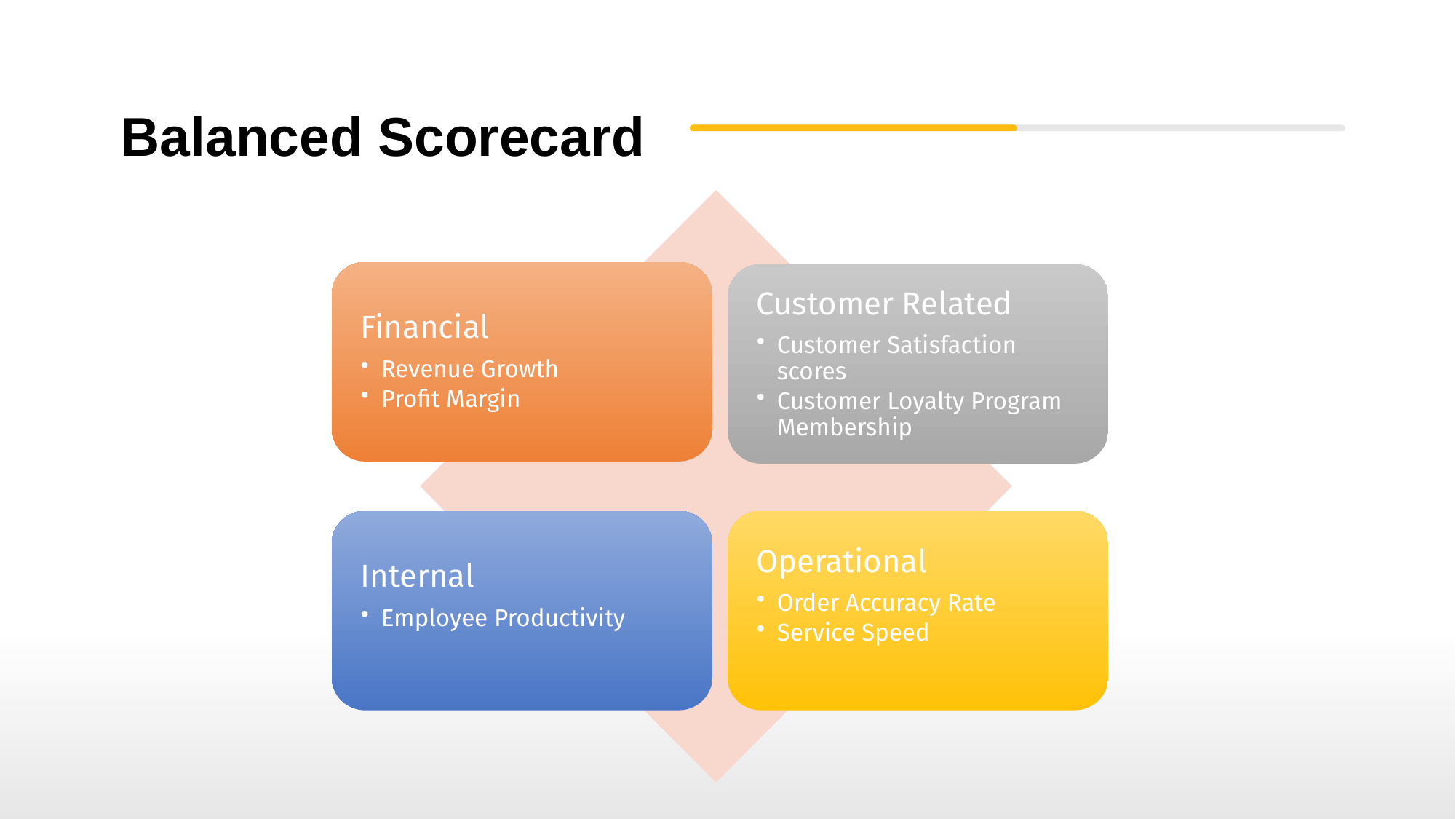

Balanced Scorecard

Financial
Revenue Growth
Profit Margin
Customer Related
Customer Satisfaction scores
Customer Loyalty Program Membership
Internal
Employee Productivity

Operational
Order Accuracy Rate
Service Speed